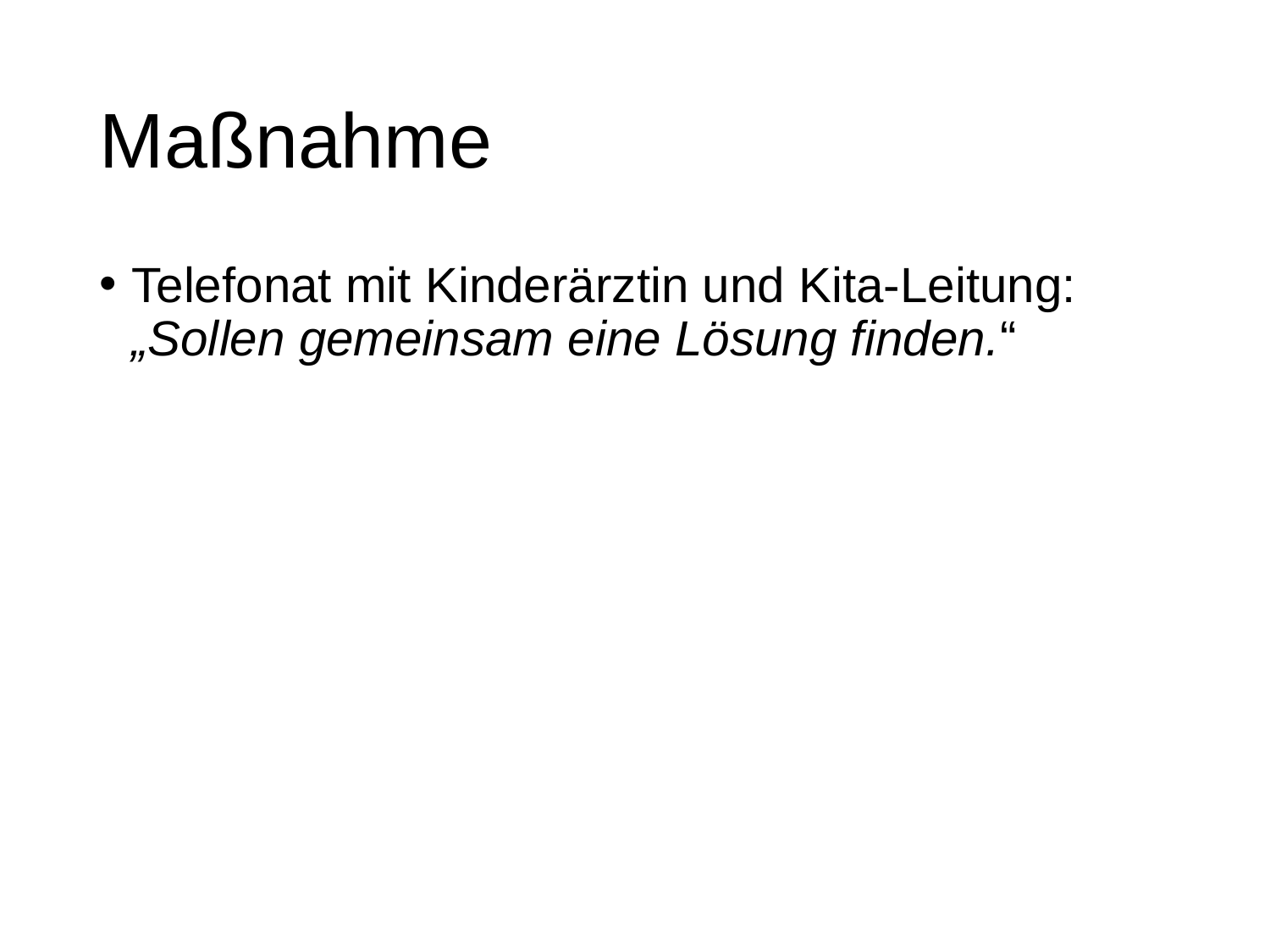

# Maßnahme
Telefonat mit Kinderärztin und Kita-Leitung: „Sollen gemeinsam eine Lösung finden.“